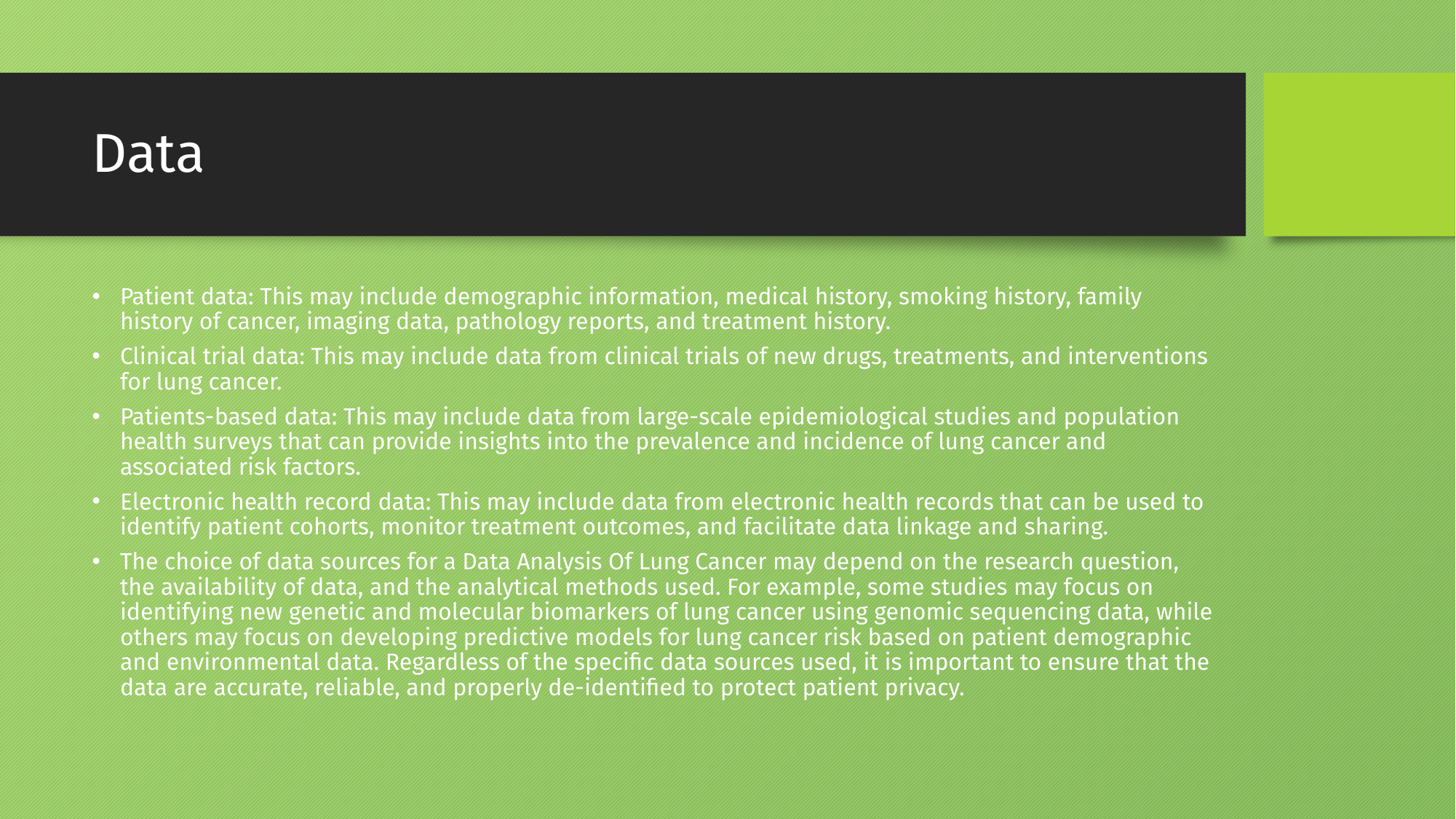

# Data
Patient data: This may include demographic information, medical history, smoking history, family history of cancer, imaging data, pathology reports, and treatment history.
Clinical trial data: This may include data from clinical trials of new drugs, treatments, and interventions for lung cancer.
Patients-based data: This may include data from large-scale epidemiological studies and population health surveys that can provide insights into the prevalence and incidence of lung cancer and associated risk factors.
Electronic health record data: This may include data from electronic health records that can be used to identify patient cohorts, monitor treatment outcomes, and facilitate data linkage and sharing.
The choice of data sources for a Data Analysis Of Lung Cancer may depend on the research question, the availability of data, and the analytical methods used. For example, some studies may focus on identifying new genetic and molecular biomarkers of lung cancer using genomic sequencing data, while others may focus on developing predictive models for lung cancer risk based on patient demographic and environmental data. Regardless of the specific data sources used, it is important to ensure that the data are accurate, reliable, and properly de-identified to protect patient privacy.